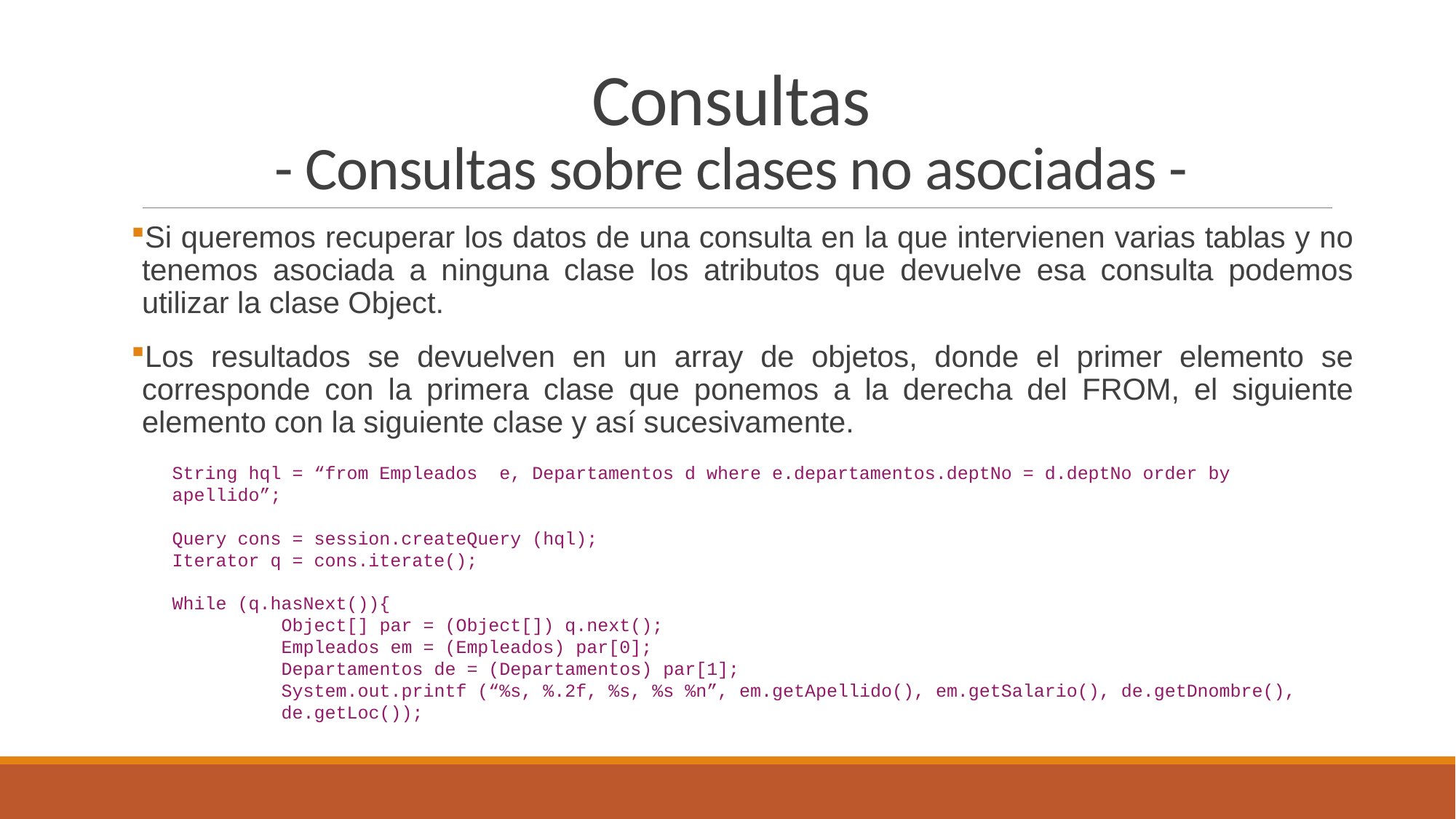

# Consultas - Consultas sobre clases no asociadas -
Si queremos recuperar los datos de una consulta en la que intervienen varias tablas y no tenemos asociada a ninguna clase los atributos que devuelve esa consulta podemos utilizar la clase Object.
Los resultados se devuelven en un array de objetos, donde el primer elemento se corresponde con la primera clase que ponemos a la derecha del FROM, el siguiente elemento con la siguiente clase y así sucesivamente.

String hql = “from Empleados  e, Departamentos d where e.departamentos.deptNo = d.deptNo order by apellido”;

Query cons = session.createQuery (hql);
Iterator q = cons.iterate();

While (q.hasNext()){
	Object[] par = (Object[]) q.next();
	Empleados em = (Empleados) par[0];
	Departamentos de = (Departamentos) par[1];
	System.out.printf (“%s, %.2f, %s, %s %n”, em.getApellido(), em.getSalario(), de.getDnombre(), 	de.getLoc());